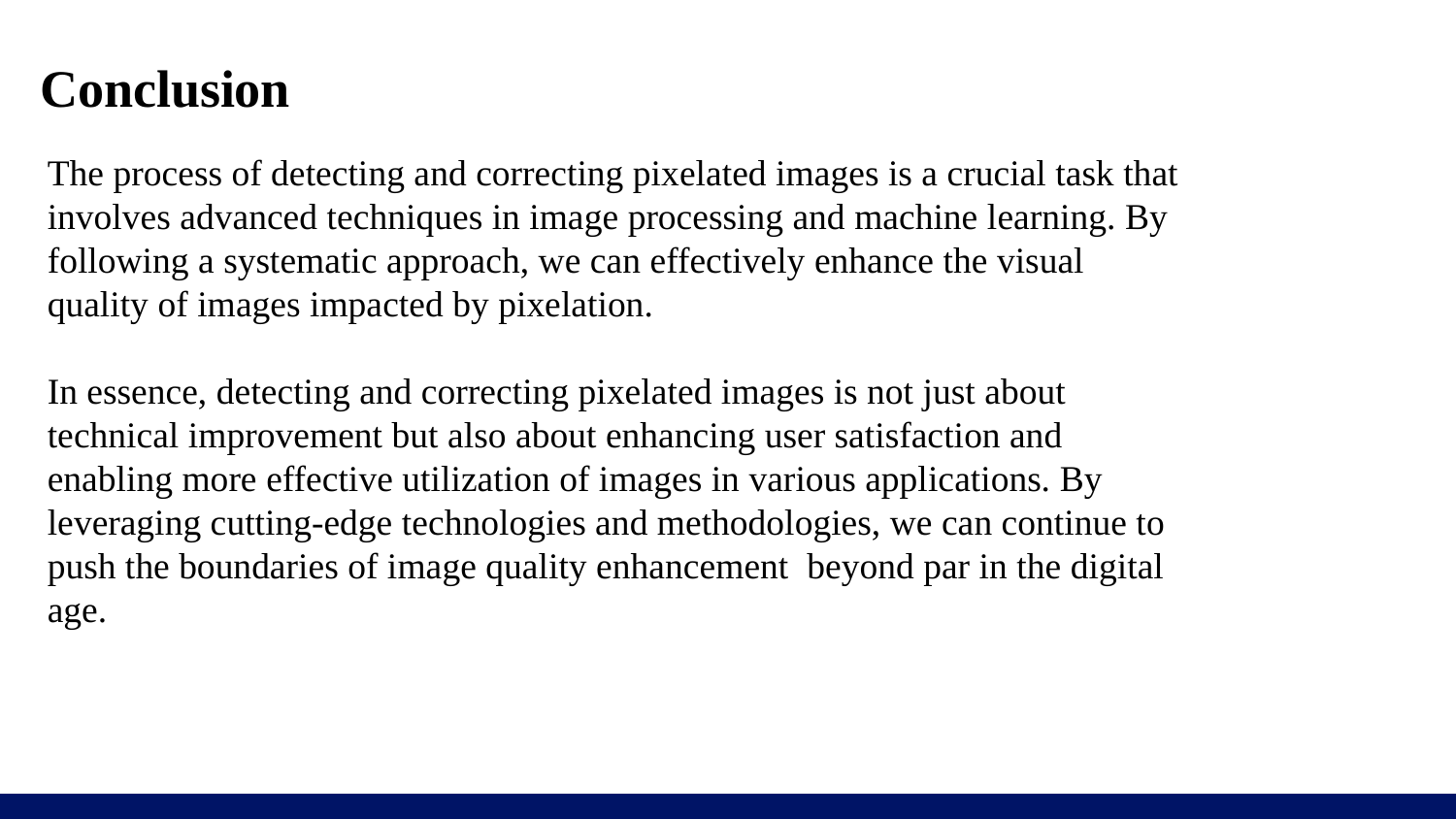

# Conclusion
The process of detecting and correcting pixelated images is a crucial task that involves advanced techniques in image processing and machine learning. By following a systematic approach, we can effectively enhance the visual quality of images impacted by pixelation.

In essence, detecting and correcting pixelated images is not just about technical improvement but also about enhancing user satisfaction and enabling more effective utilization of images in various applications. By leveraging cutting-edge technologies and methodologies, we can continue to push the boundaries of image quality enhancement  beyond par in the digital age.